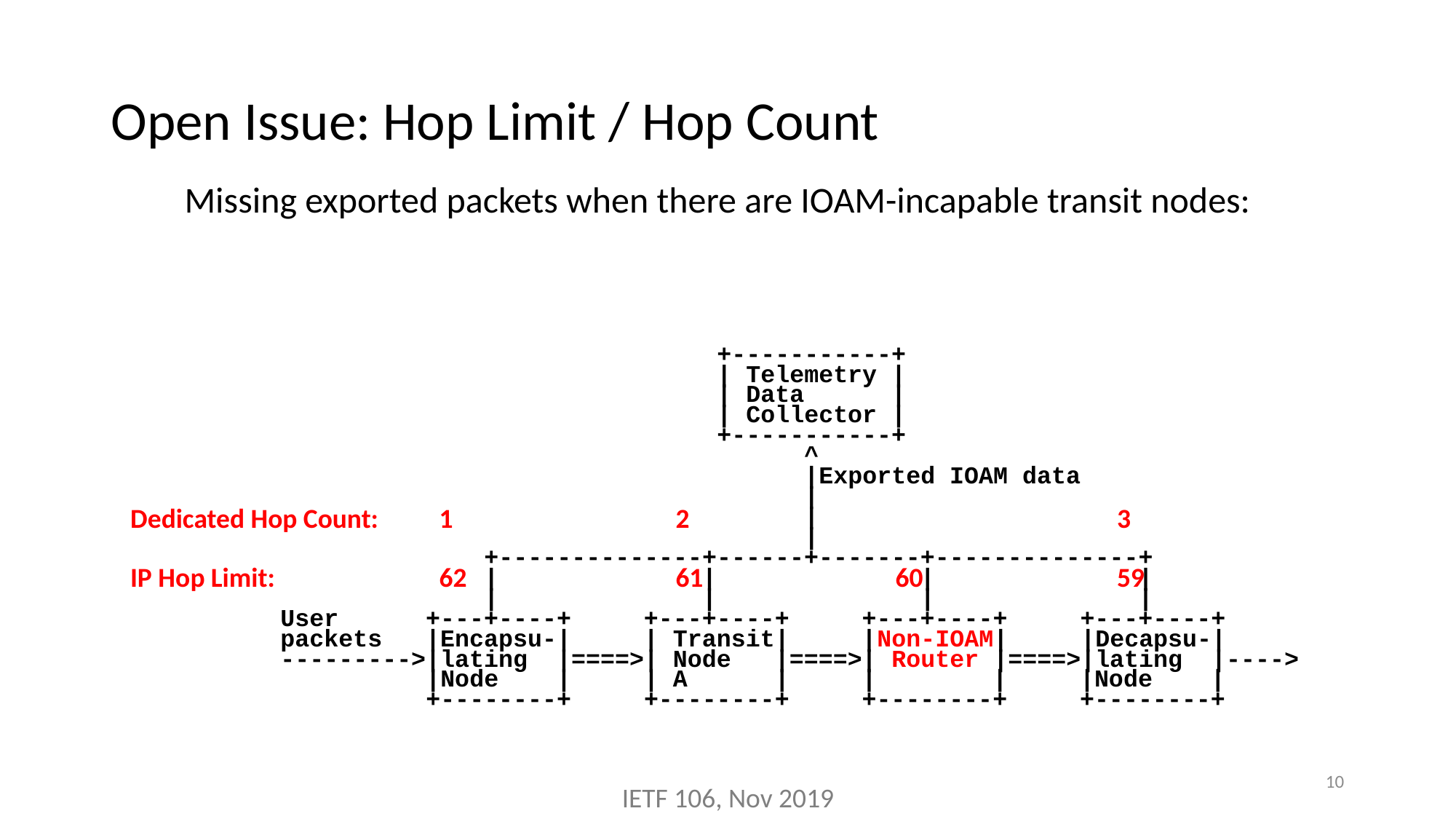

# Open Issue: Hop Limit / Hop Count
Missing exported packets when there are IOAM-incapable transit nodes:

                                +-----------+
                                | Telemetry |
                                | Data      |
                                | Collector |
                                +-----------+
                                      ^
                                      |Exported IOAM data
                                      |
                                      |
                                      |
                +--------------+------+-------+--------------+
                |              |              |              |
                |              |              |              |
  User      +---+----+     +---+----+     +---+----+     +---+----+
  packets   |Encapsu-|     | Transit|     |Non-IOAM|     |Decapsu-|
  --------->|lating  |====>| Node   |====>| Router |====>|lating  |---->
            |Node    |     | A      |     |        |     |Node    |
            +--------+     +--------+     +--------+     +--------+

2
3
Dedicated Hop Count:
1
61
60
59
IP Hop Limit:
62
10
IETF 106, Nov 2019